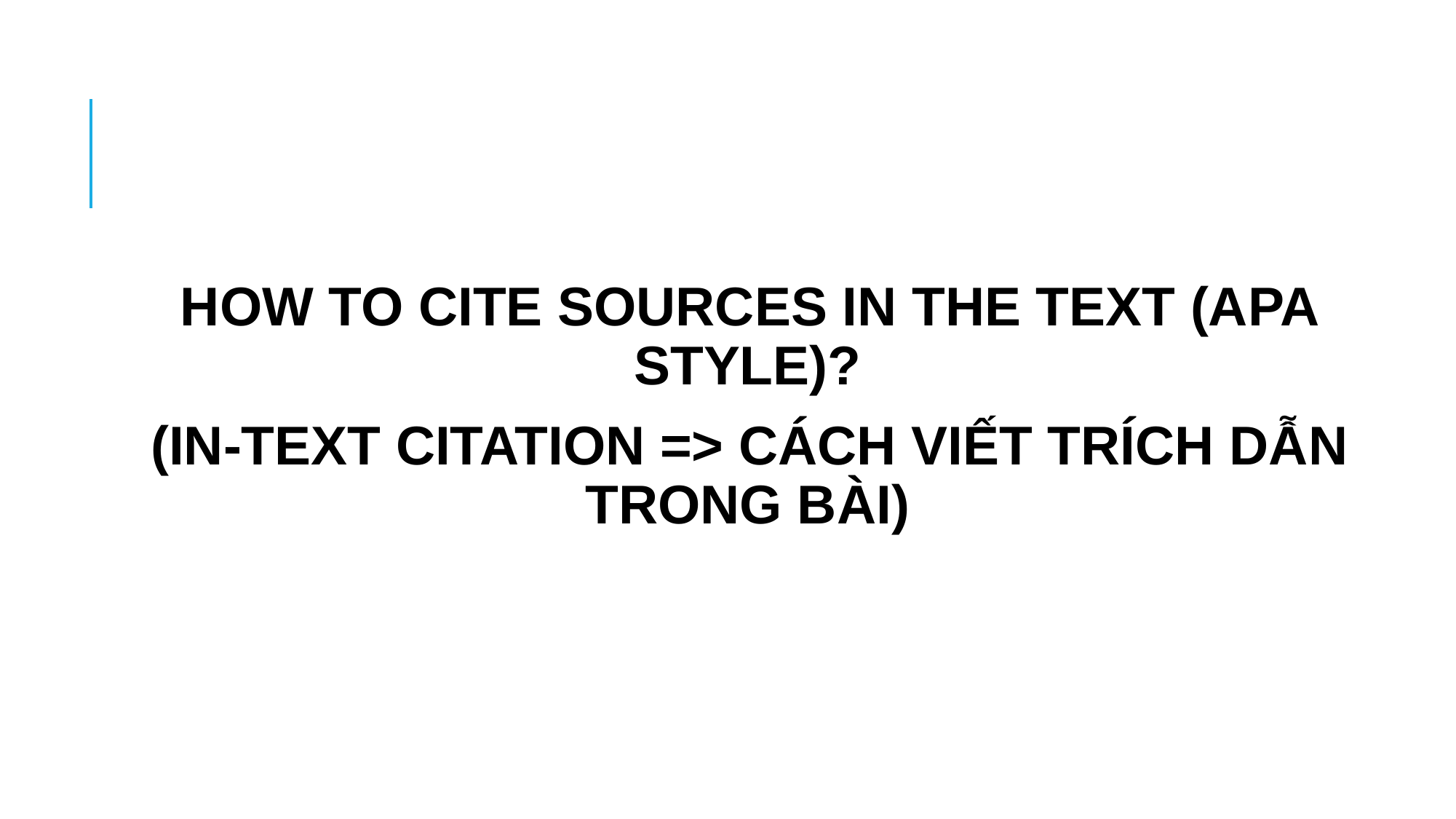

HOW TO CITE SOURCES IN THE TEXT (APA STYLE)?
(IN-TEXT CITATION => CÁCH VIẾT TRÍCH DẪN TRONG BÀI)